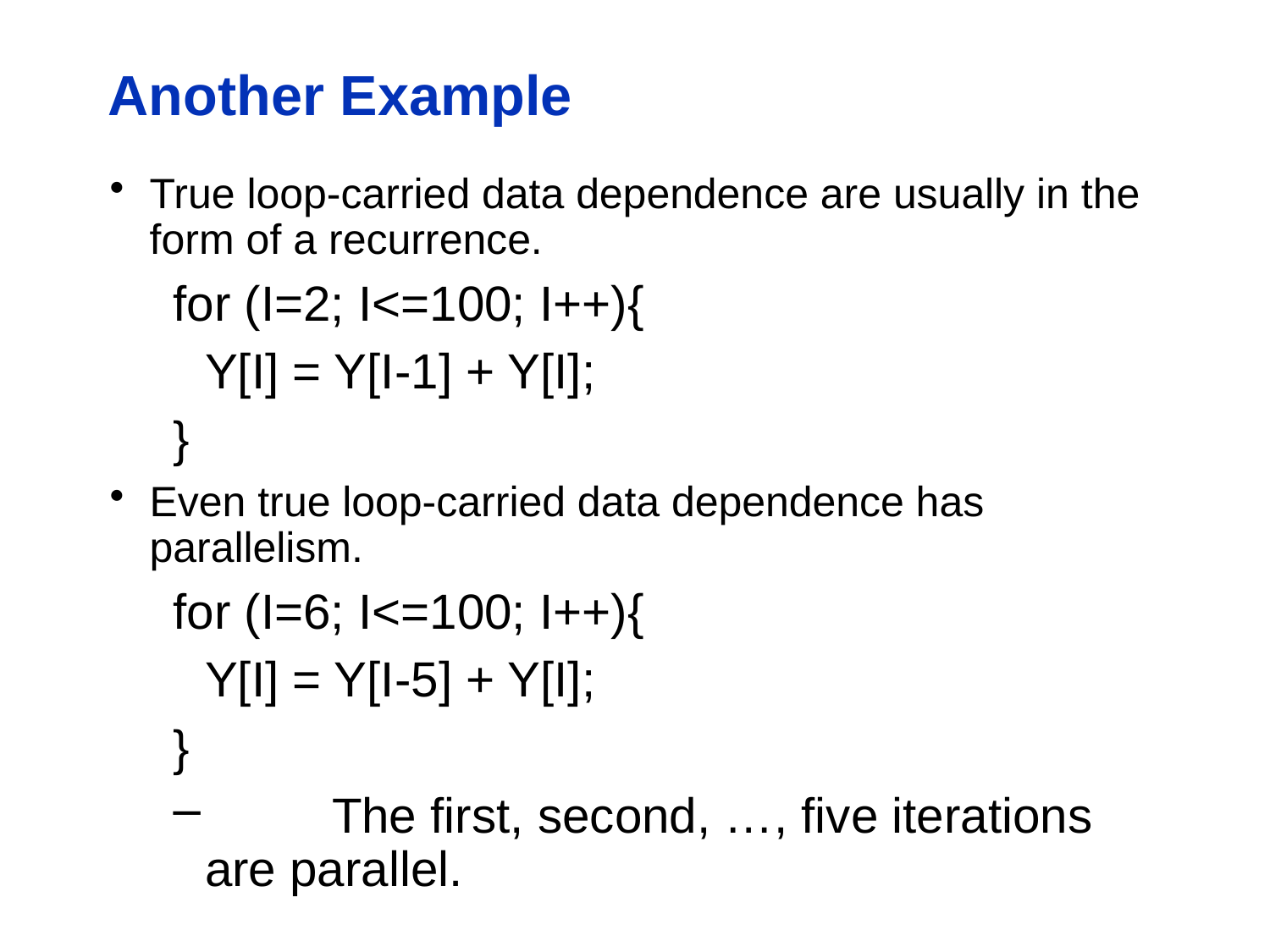

# Another Example
True loop-carried data dependence are usually in the form of a recurrence.
for (I=2; I<=100; I++){
	Y[I] = Y[I-1] + Y[I];
}
Even true loop-carried data dependence has parallelism.
for (I=6; I<=100; I++){
	Y[I] = Y[I-5] + Y[I];
}
	The first, second, …, five iterations are parallel.